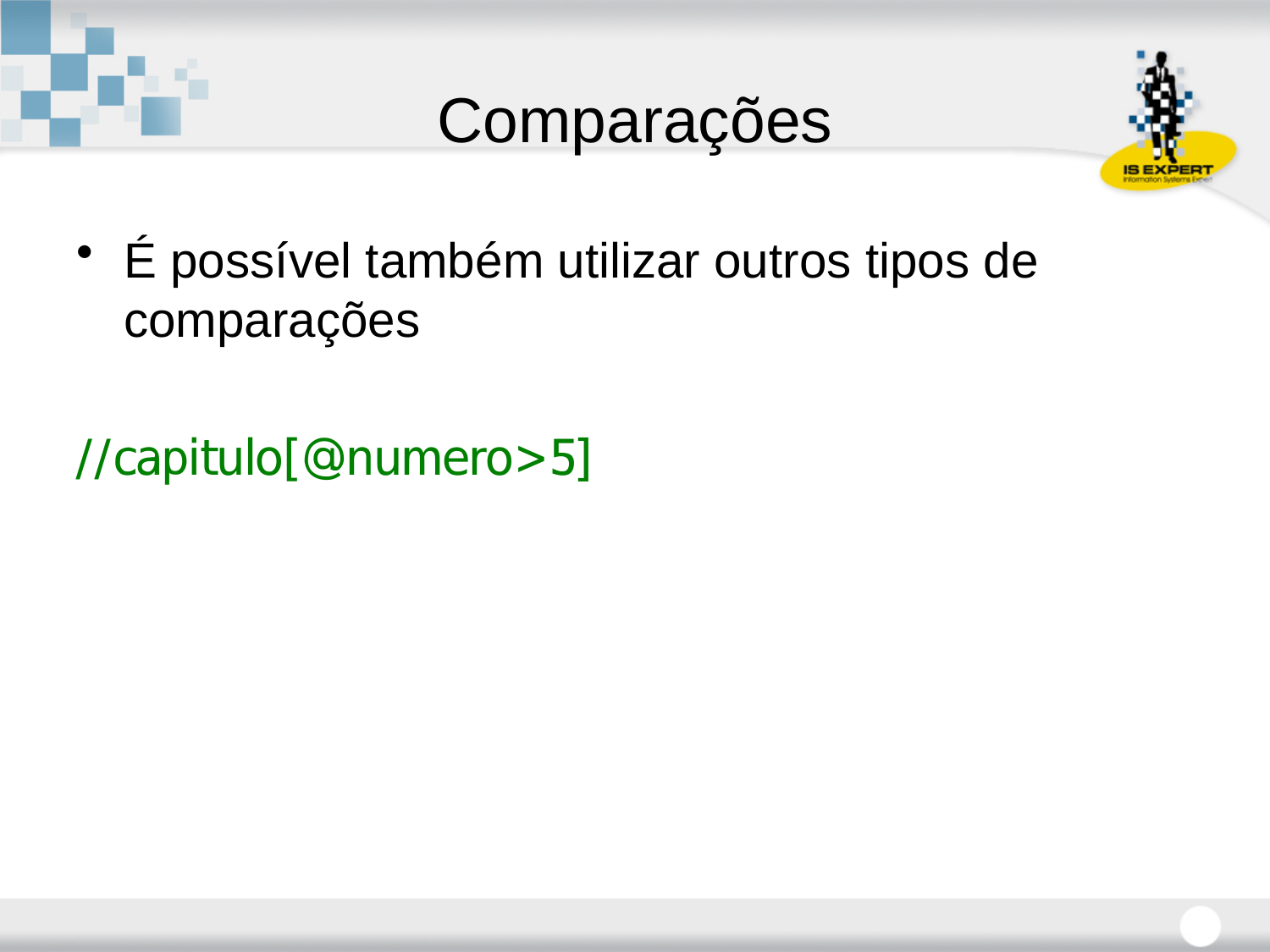

# Comparações
É possível também utilizar outros tipos de comparações

//capitulo[@numero>5]